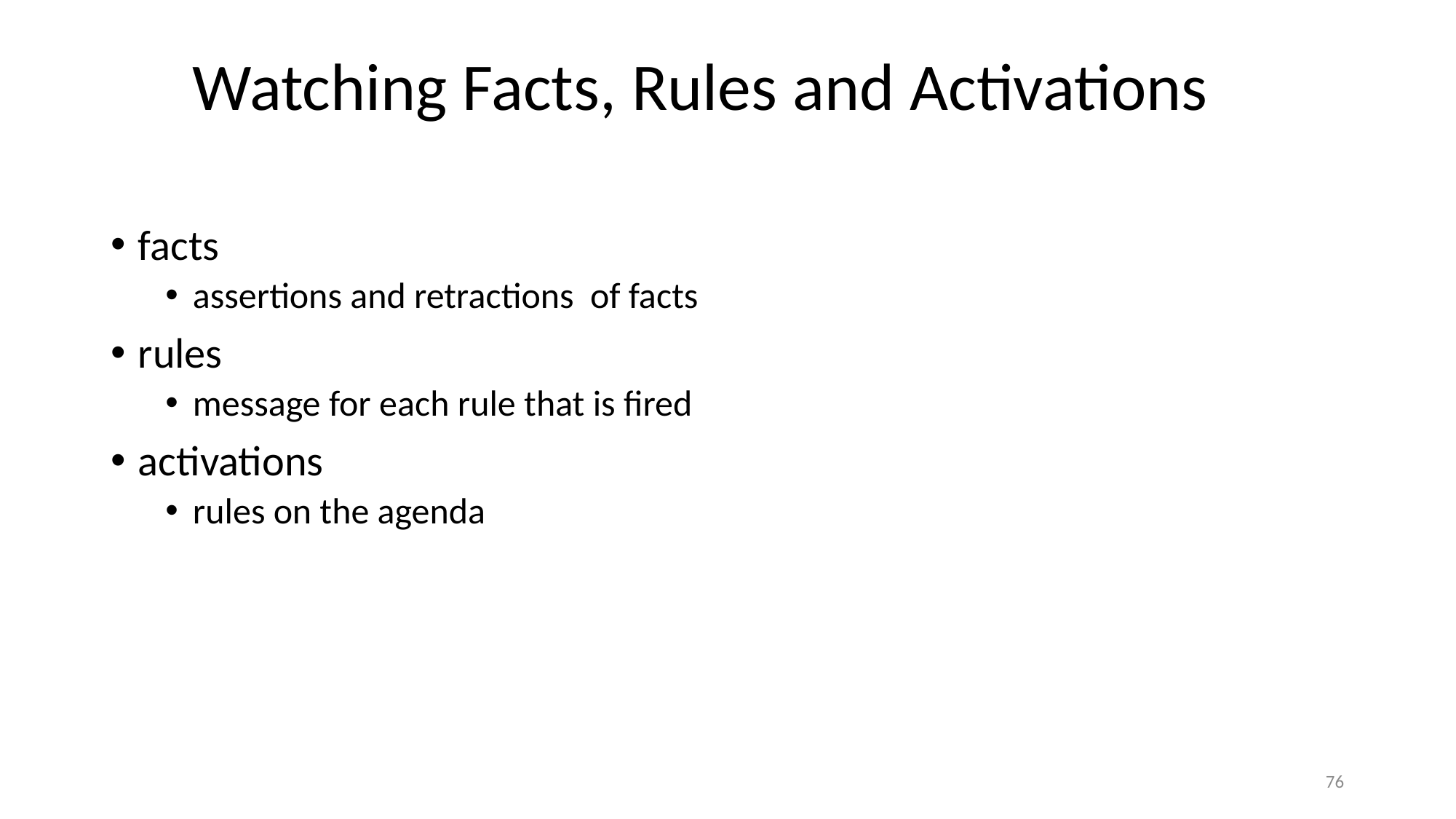

# Watching Facts, Rules and Activations
facts
assertions and retractions  of facts
rules
message for each rule that is fired
activations
rules on the agenda
76